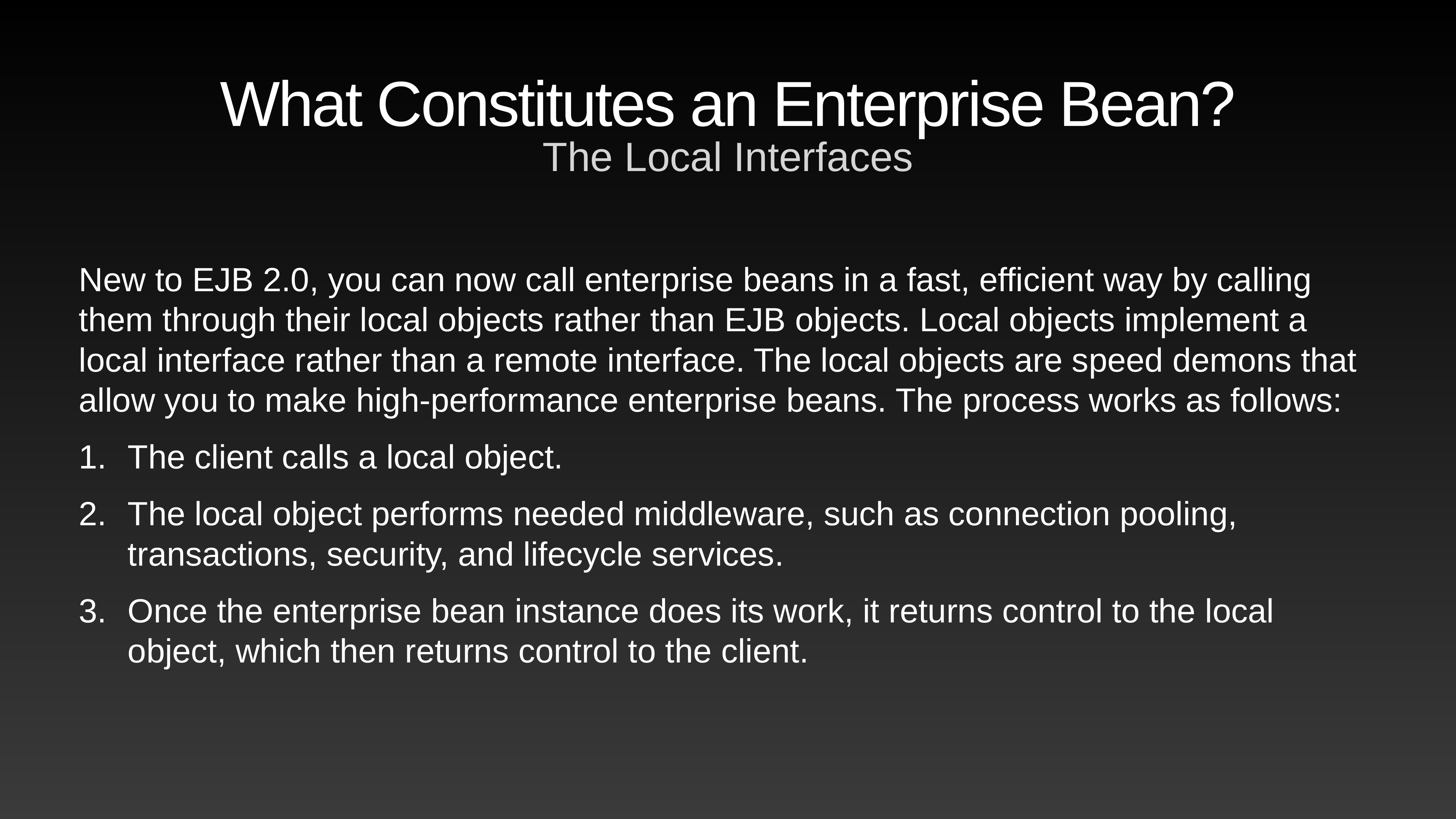

# What Constitutes an Enterprise Bean?
The Local Interfaces
New to EJB 2.0, you can now call enterprise beans in a fast, efficient way by calling them through their local objects rather than EJB objects. Local objects implement a local interface rather than a remote interface. The local objects are speed demons that allow you to make high-performance enterprise beans. The process works as follows:
The client calls a local object.
The local object performs needed middleware, such as connection pooling, transactions, security, and lifecycle services.
Once the enterprise bean instance does its work, it returns control to the local object, which then returns control to the client.